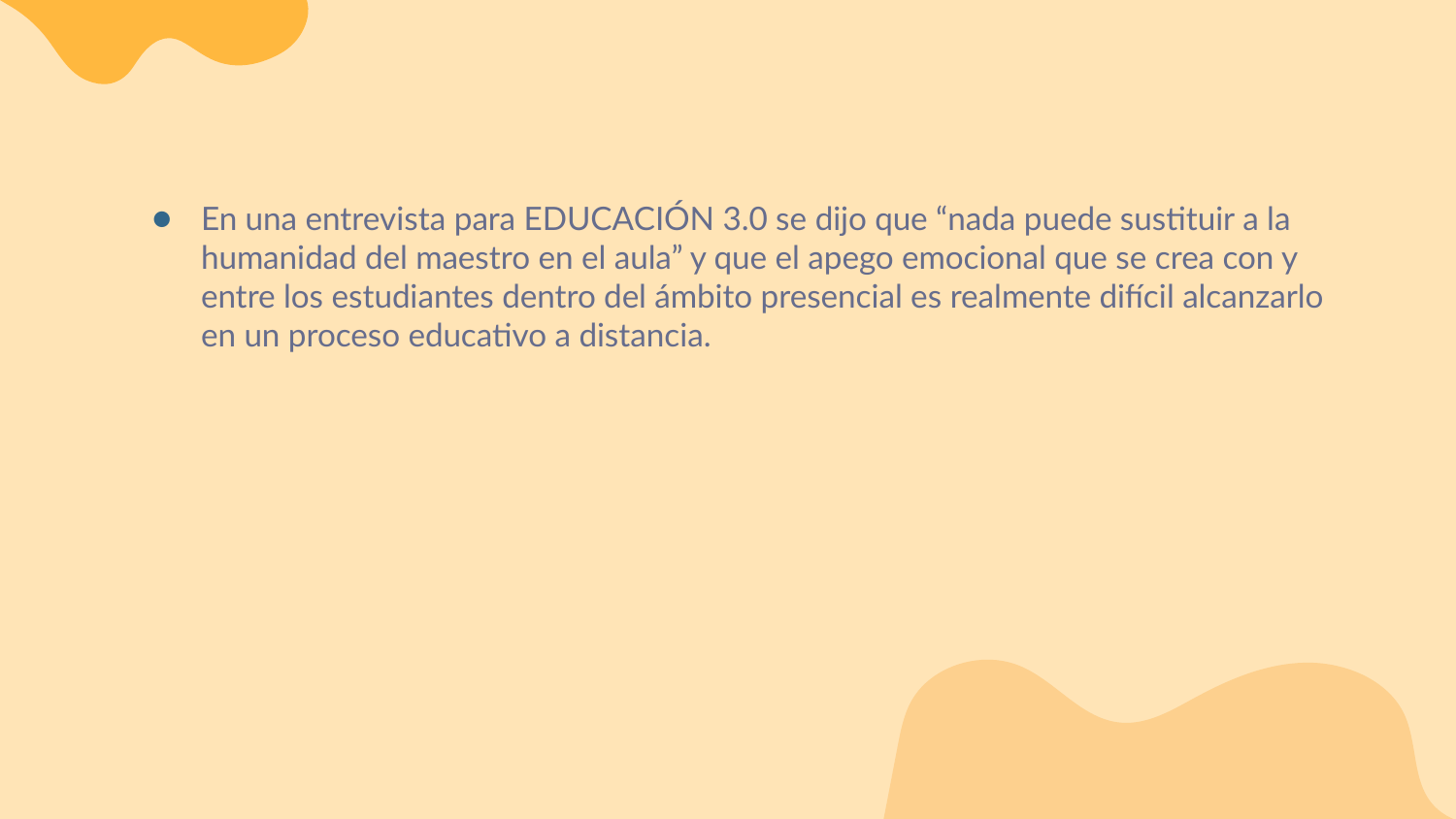

En una entrevista para EDUCACIÓN 3.0 se dijo que “nada puede sustituir a la humanidad del maestro en el aula” y que el apego emocional que se crea con y entre los estudiantes dentro del ámbito presencial es realmente difícil alcanzarlo en un proceso educativo a distancia.